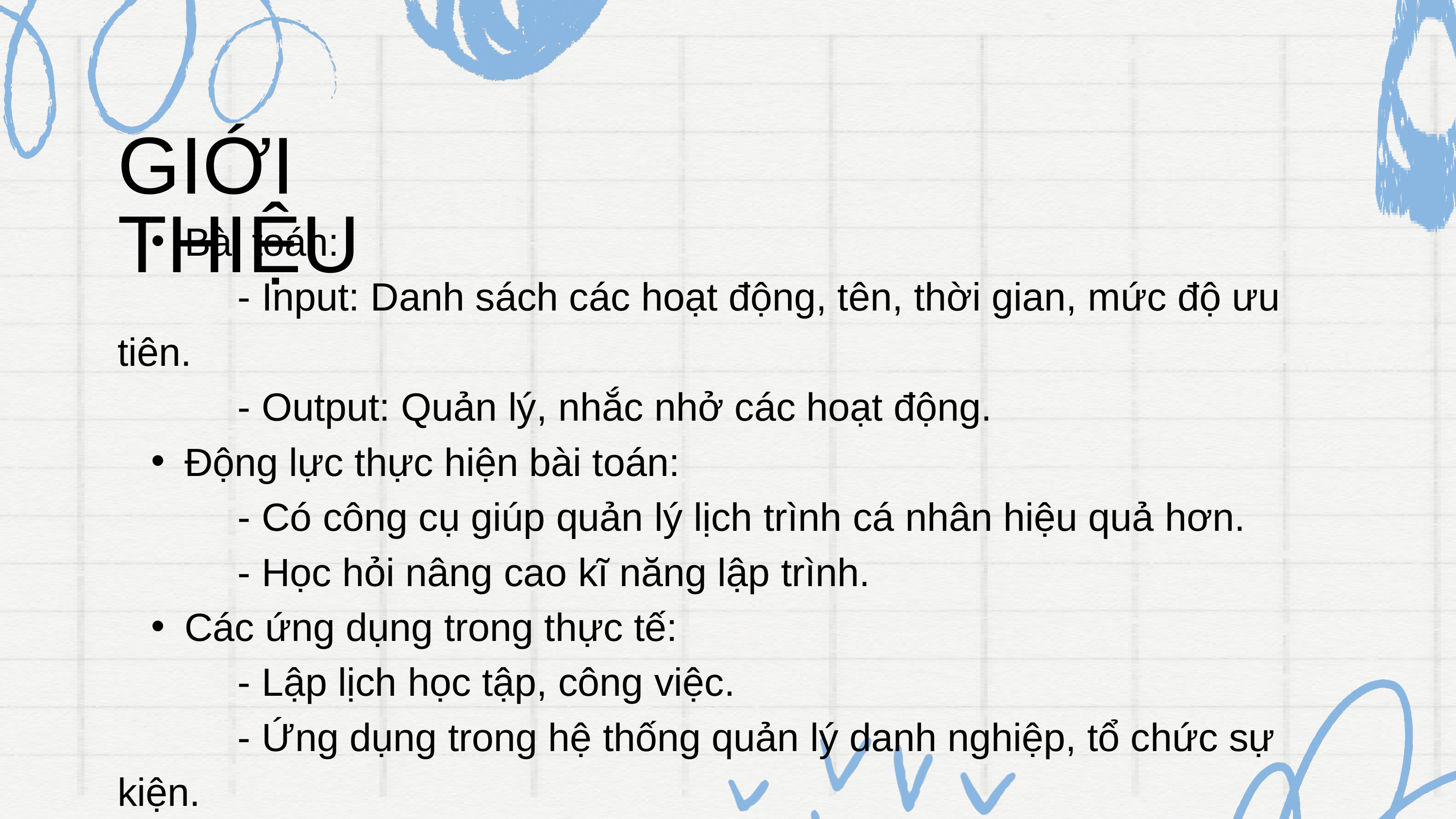

GIỚI THIỆU

Bài toán:
           - Input: Danh sách các hoạt động, tên, thời gian, mức độ ưu tiên.
           - Output: Quản lý, nhắc nhở các hoạt động.
Động lực thực hiện bài toán:
           - Có công cụ giúp quản lý lịch trình cá nhân hiệu quả hơn.
           - Học hỏi nâng cao kĩ năng lập trình.
Các ứng dụng trong thực tế:
           - Lập lịch học tập, công việc.
           - Ứng dụng trong hệ thống quản lý danh nghiệp, tổ chức sự kiện.